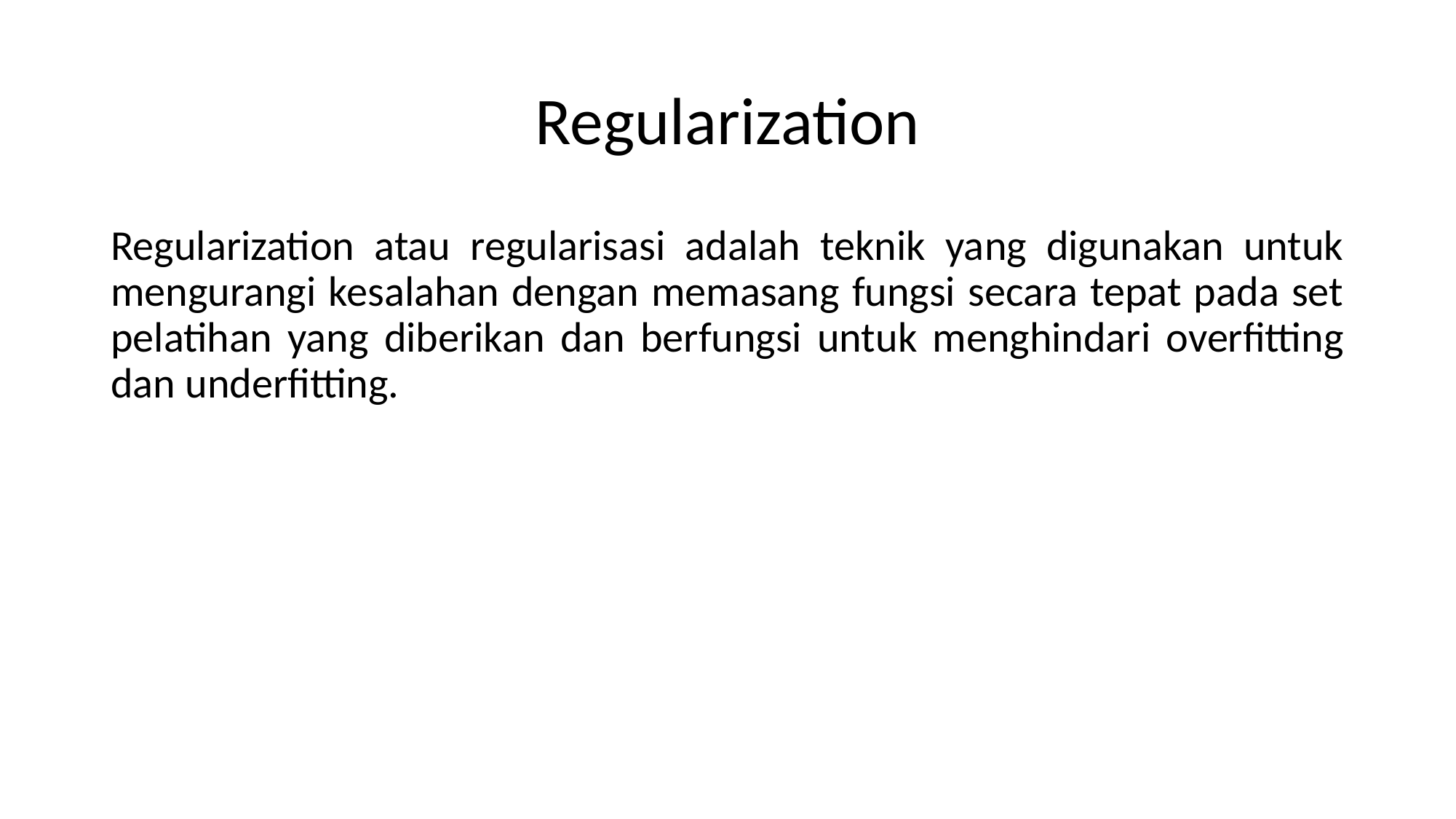

# Regularization
Regularization atau regularisasi adalah teknik yang digunakan untuk mengurangi kesalahan dengan memasang fungsi secara tepat pada set pelatihan yang diberikan dan berfungsi untuk menghindari overfitting dan underfitting.